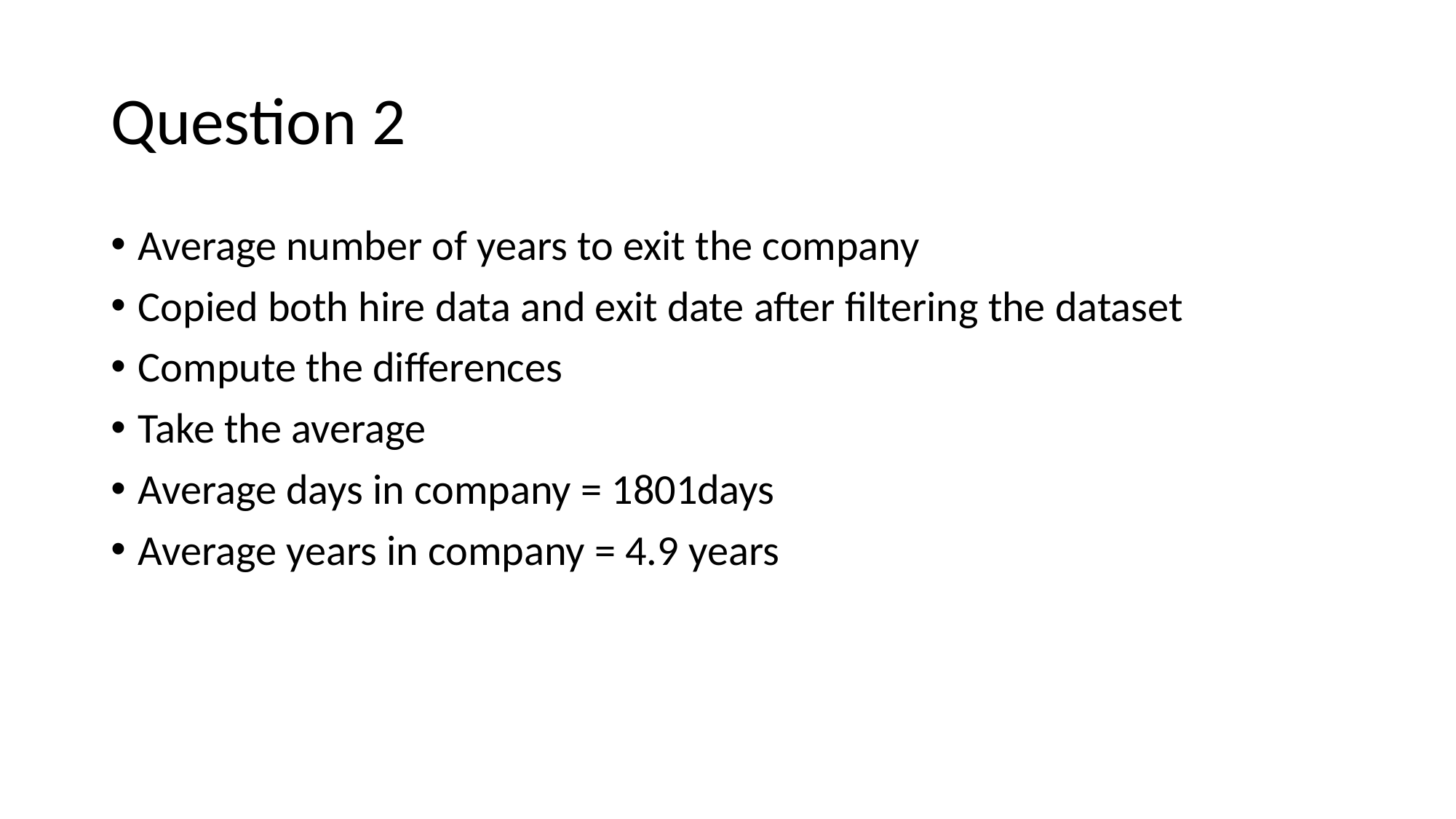

# Question 2
Average number of years to exit the company
Copied both hire data and exit date after filtering the dataset
Compute the differences
Take the average
Average days in company = 1801days
Average years in company = 4.9 years